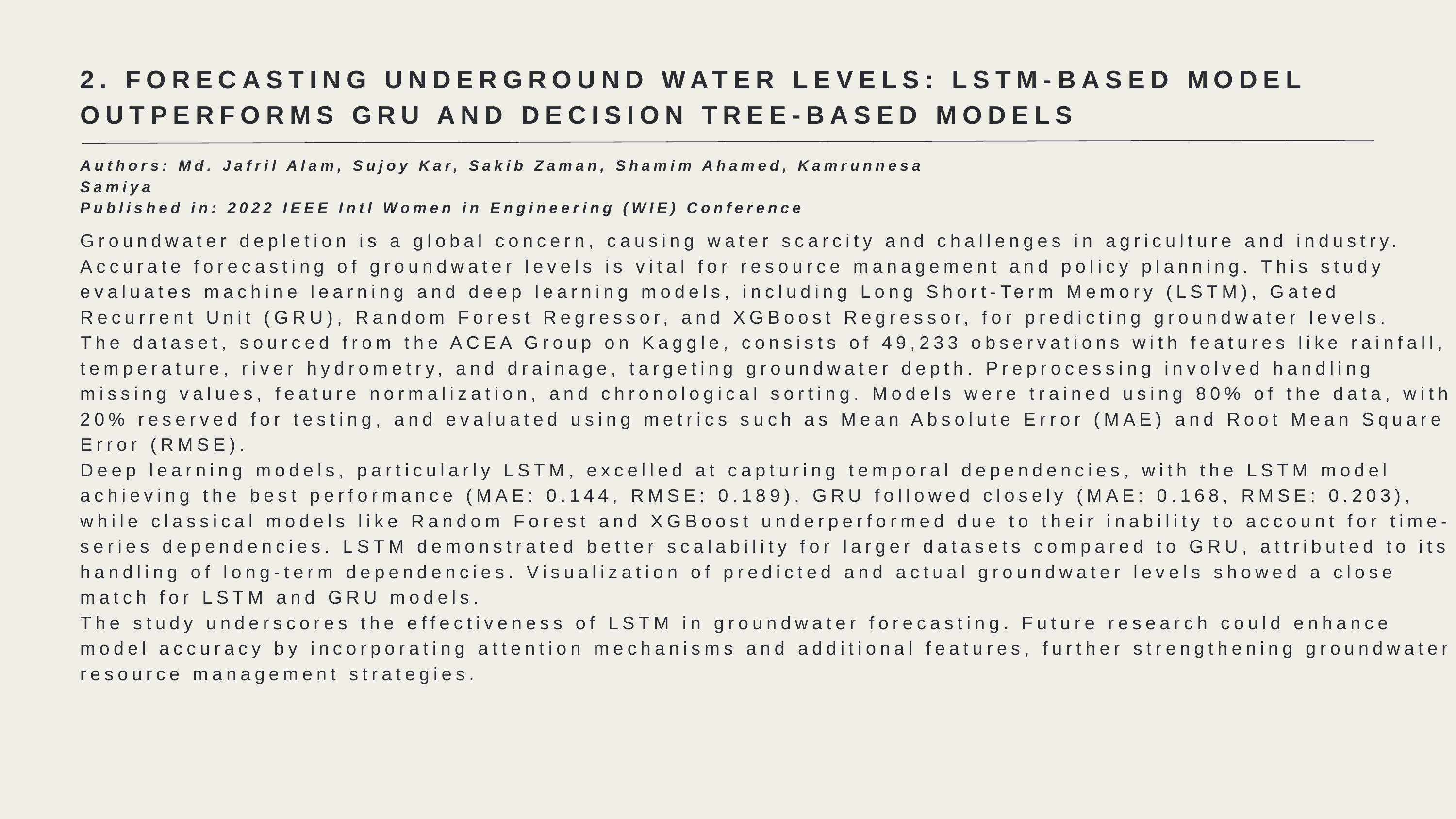

2. FORECASTING UNDERGROUND WATER LEVELS: LSTM-BASED MODEL OUTPERFORMS GRU AND DECISION TREE-BASED MODELS

Authors: Md. Jafril Alam, Sujoy Kar, Sakib Zaman, Shamim Ahamed, Kamrunnesa Samiya
Published in: 2022 IEEE Intl Women in Engineering (WIE) Conference
Groundwater depletion is a global concern, causing water scarcity and challenges in agriculture and industry. Accurate forecasting of groundwater levels is vital for resource management and policy planning. This study evaluates machine learning and deep learning models, including Long Short-Term Memory (LSTM), Gated Recurrent Unit (GRU), Random Forest Regressor, and XGBoost Regressor, for predicting groundwater levels.
The dataset, sourced from the ACEA Group on Kaggle, consists of 49,233 observations with features like rainfall, temperature, river hydrometry, and drainage, targeting groundwater depth. Preprocessing involved handling missing values, feature normalization, and chronological sorting. Models were trained using 80% of the data, with 20% reserved for testing, and evaluated using metrics such as Mean Absolute Error (MAE) and Root Mean Square Error (RMSE).
Deep learning models, particularly LSTM, excelled at capturing temporal dependencies, with the LSTM model achieving the best performance (MAE: 0.144, RMSE: 0.189). GRU followed closely (MAE: 0.168, RMSE: 0.203), while classical models like Random Forest and XGBoost underperformed due to their inability to account for time-series dependencies. LSTM demonstrated better scalability for larger datasets compared to GRU, attributed to its handling of long-term dependencies. Visualization of predicted and actual groundwater levels showed a close match for LSTM and GRU models.
The study underscores the effectiveness of LSTM in groundwater forecasting. Future research could enhance model accuracy by incorporating attention mechanisms and additional features, further strengthening groundwater resource management strategies.